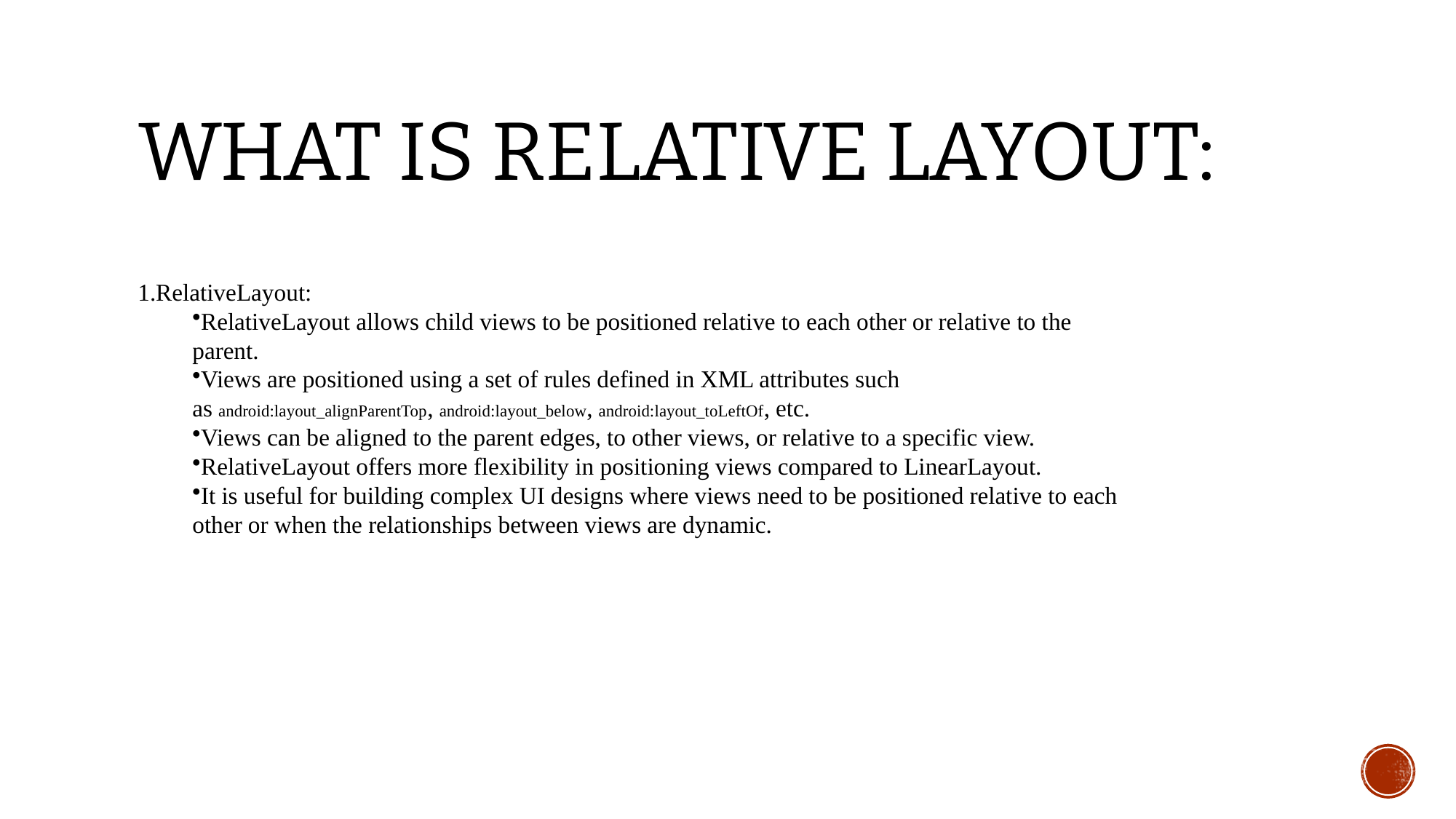

# What is relative layout:

RelativeLayout:
RelativeLayout allows child views to be positioned relative to each other or relative to the parent.
Views are positioned using a set of rules defined in XML attributes such as android:layout_alignParentTop, android:layout_below, android:layout_toLeftOf, etc.
Views can be aligned to the parent edges, to other views, or relative to a specific view.
RelativeLayout offers more flexibility in positioning views compared to LinearLayout.
It is useful for building complex UI designs where views need to be positioned relative to each other or when the relationships between views are dynamic.